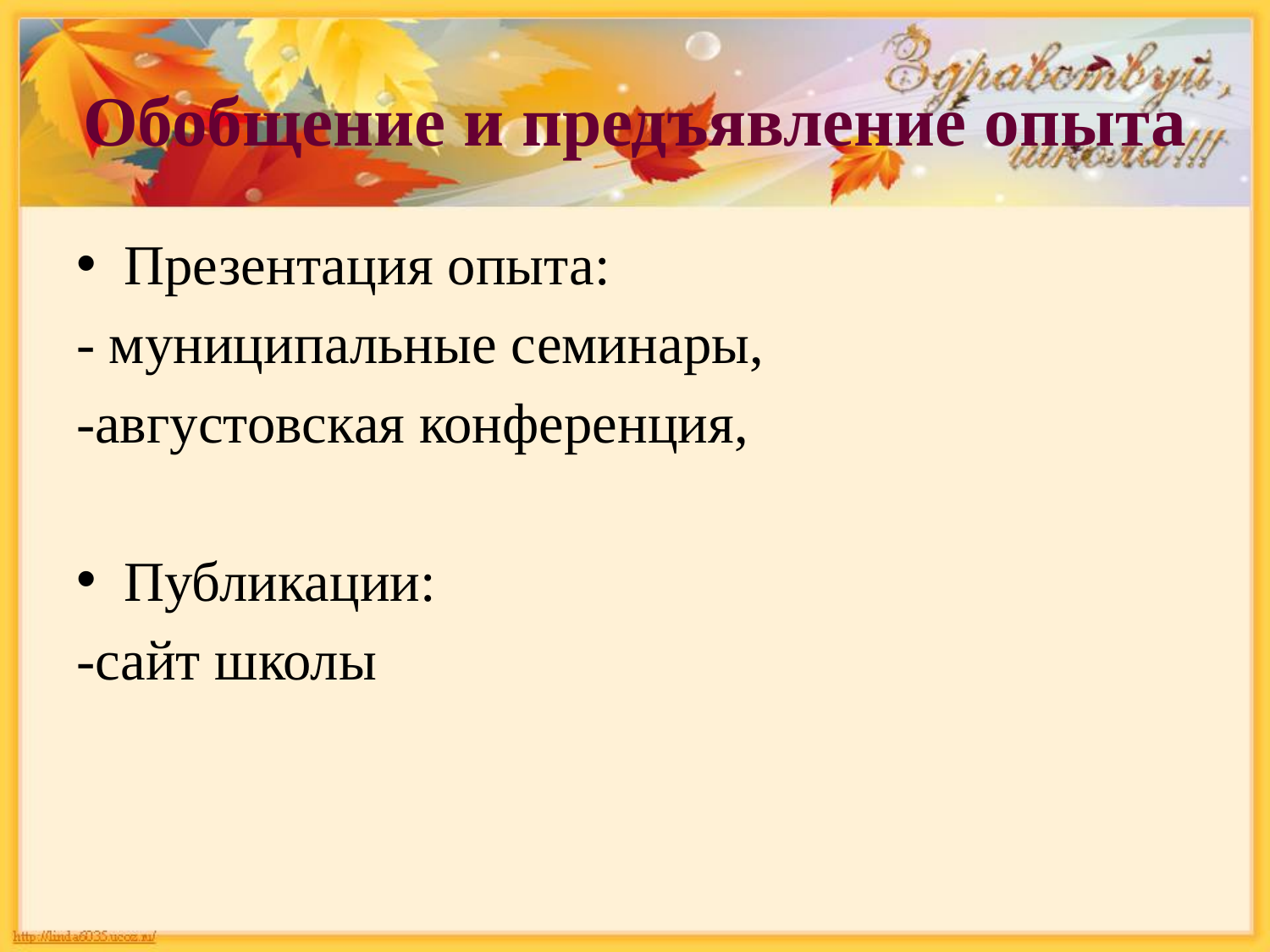

# Обобщение и предъявление опыта
Презентация опыта:
- муниципальные семинары,
-августовская конференция,

Публикации:
-сайт школы